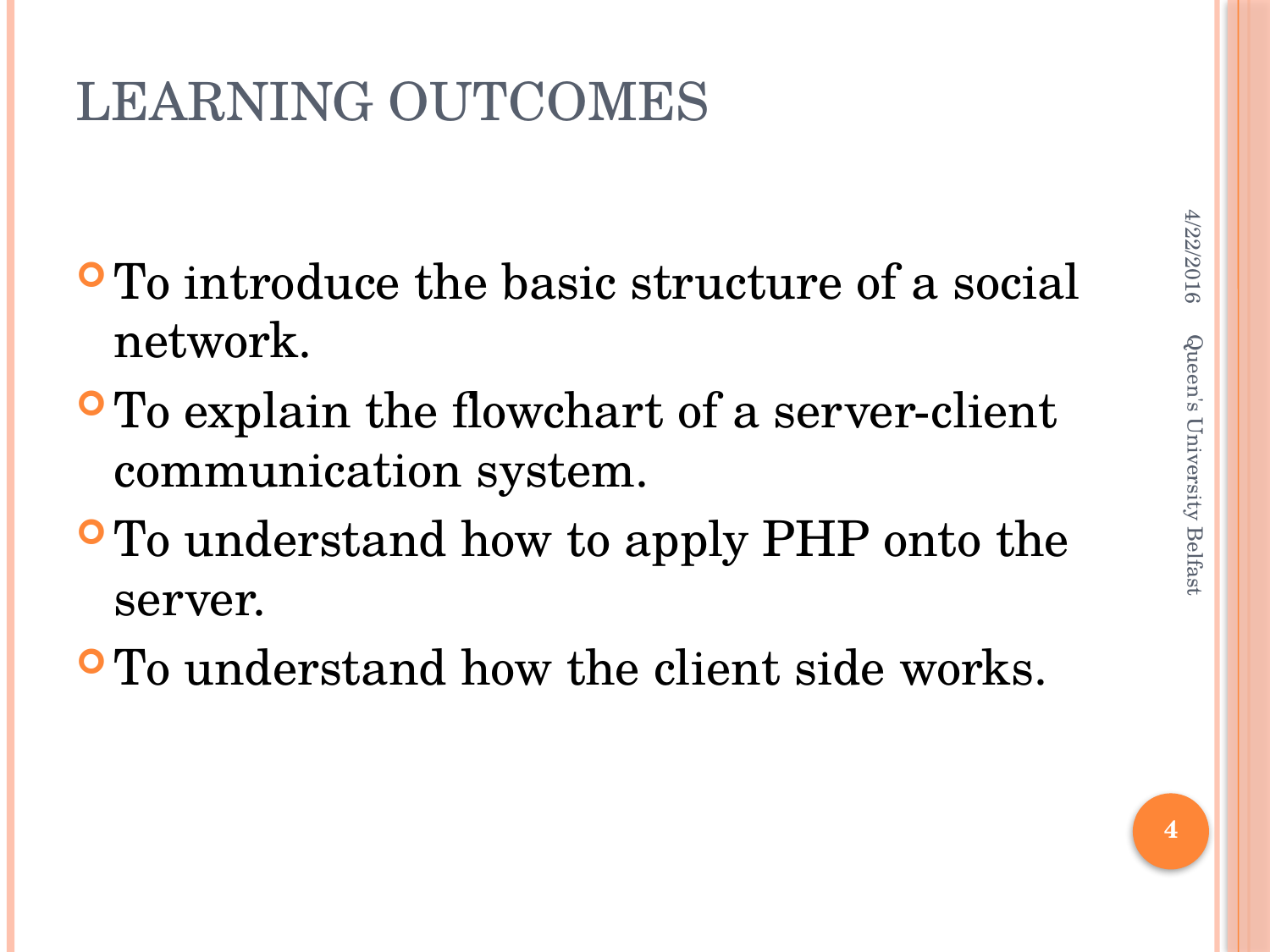

# Learning outcomes
4/22/2016
To introduce the basic structure of a social network.
To explain the flowchart of a server-client communication system.
To understand how to apply PHP onto the server.
To understand how the client side works.

Queen's University Belfast
4